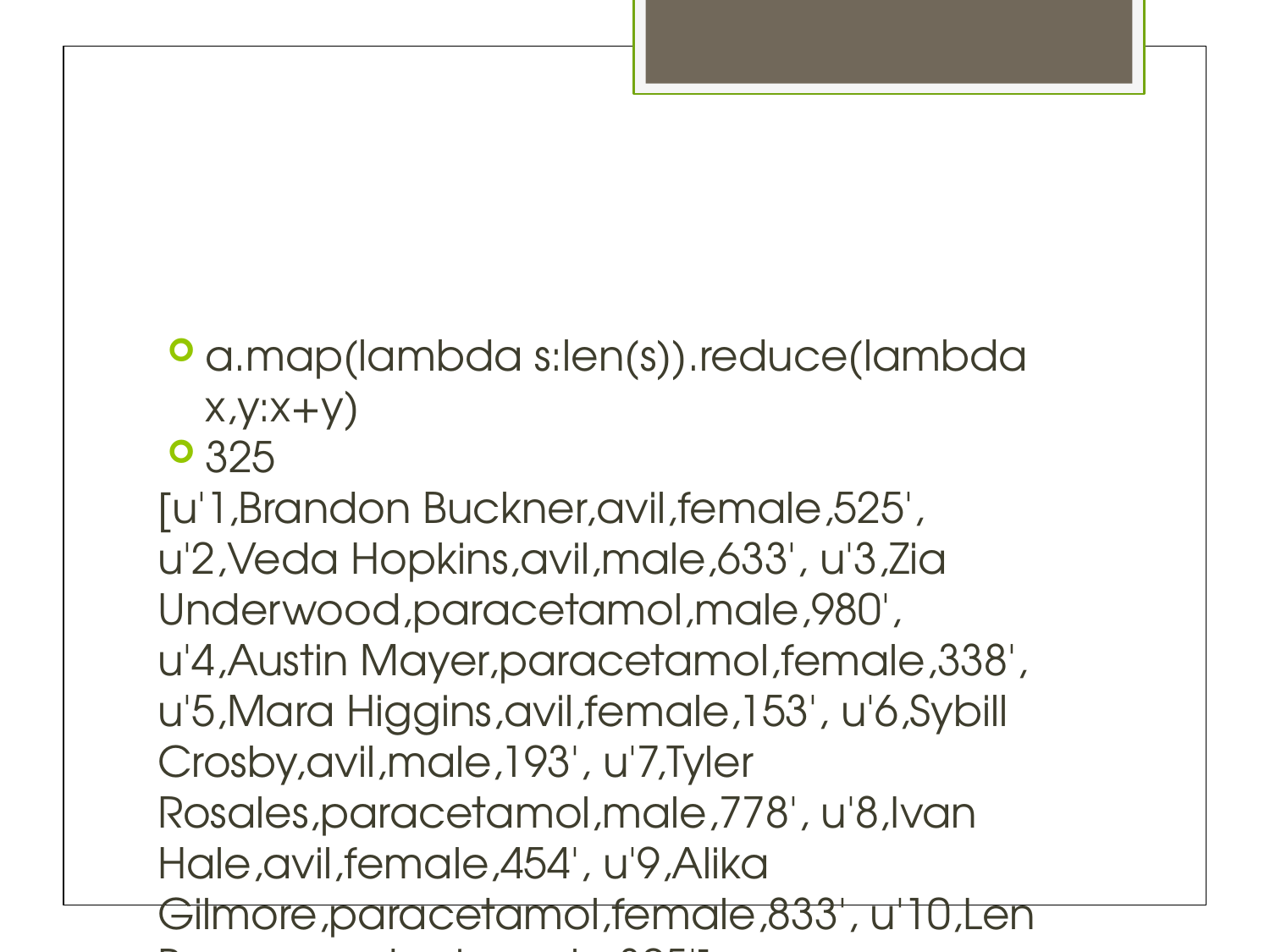

a.map(lambda s:len(s)).reduce(lambda x,y:x+y)
325
[u'1,Brandon Buckner,avil,female,525', u'2,Veda Hopkins,avil,male,633', u'3,Zia Underwood,paracetamol,male,980', u'4,Austin Mayer,paracetamol,female,338', u'5,Mara Higgins,avil,female,153', u'6,Sybill Crosby,avil,male,193', u'7,Tyler Rosales,paracetamol,male,778', u'8,Ivan Hale,avil,female,454', u'9,Alika Gilmore,paracetamol,female,833', u'10,Len Burgess,metacin,male,325']
f=a.map(lambda x:(x.split(",")[2],x.split(",")[4]))
f.collect()
[(u'avil', u'525'), (u'avil', u'633'), (u'paracetamol', u'980'), (u'paracetamol', u'338'), (u'avil', u'153'), (u'avil', u'193'), (u'paracetamol', u'778'), (u'avil', u'454'), (u'paracetamol', u'833'), (u'metacin', u'325')]